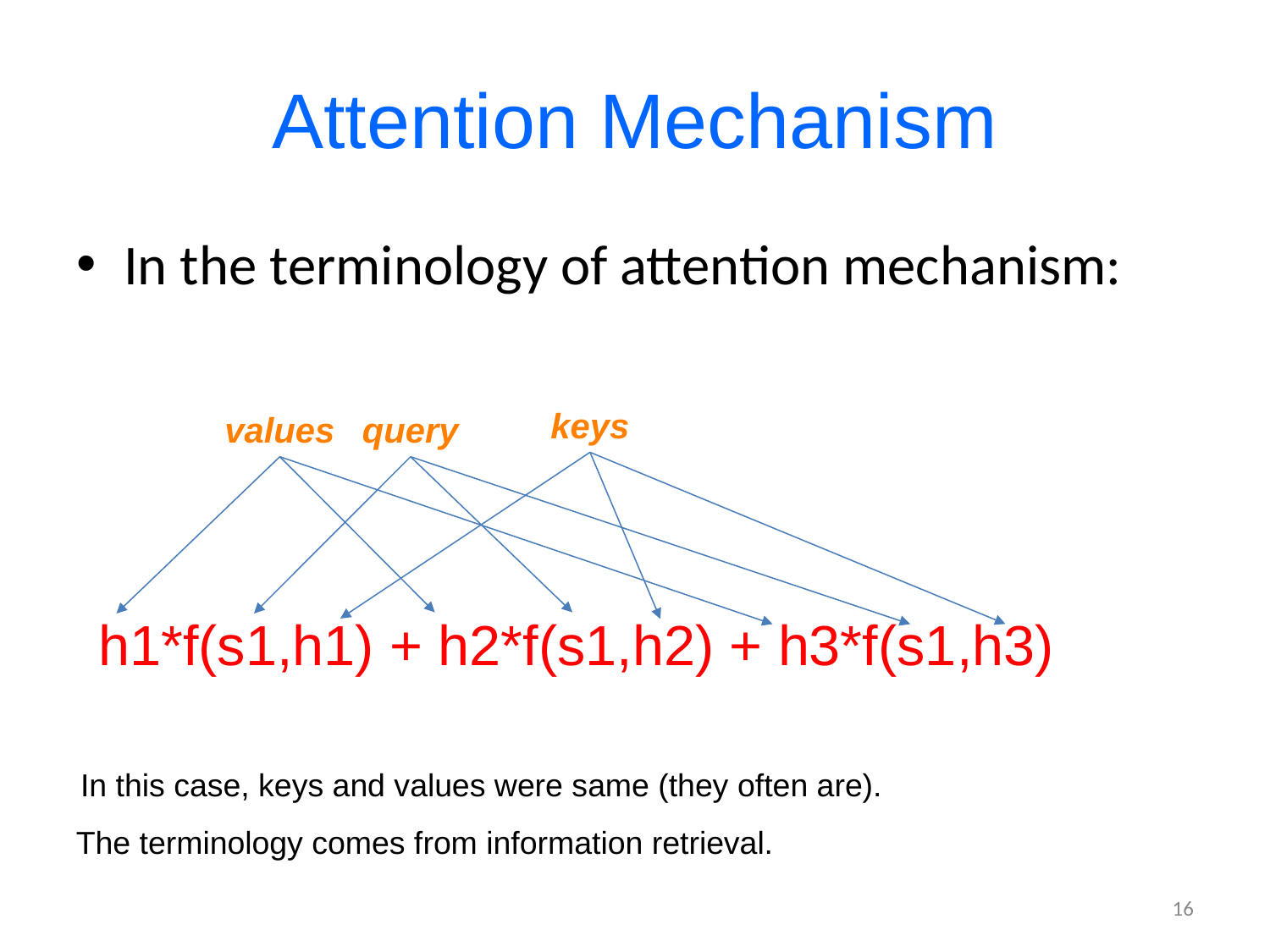

# Attention Mechanism
In the terminology of attention mechanism:
keys
values
query
h1*f(s1,h1) + h2*f(s1,h2) + h3*f(s1,h3)
In this case, keys and values were same (they often are).
The terminology comes from information retrieval.
16